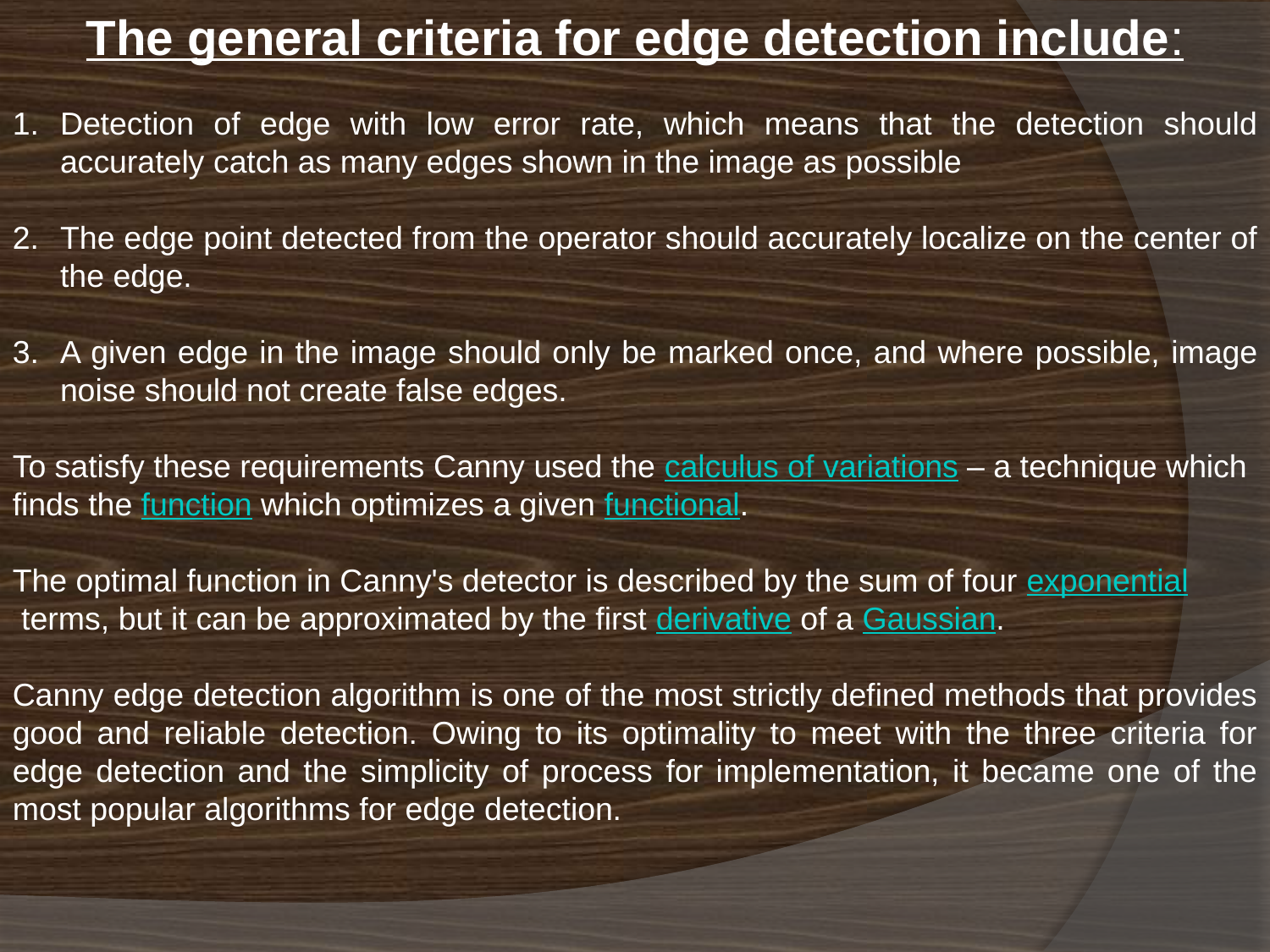

The general criteria for edge detection include:

Detection of edge with low error rate, which means that the detection should accurately catch as many edges shown in the image as possible

The edge point detected from the operator should accurately localize on the center of the edge.

A given edge in the image should only be marked once, and where possible, image noise should not create false edges.

To satisfy these requirements Canny used the calculus of variations – a technique which finds the function which optimizes a given functional.

The optimal function in Canny's detector is described by the sum of four exponential terms, but it can be approximated by the first derivative of a Gaussian.

Canny edge detection algorithm is one of the most strictly defined methods that provides good and reliable detection. Owing to its optimality to meet with the three criteria for edge detection and the simplicity of process for implementation, it became one of the most popular algorithms for edge detection.